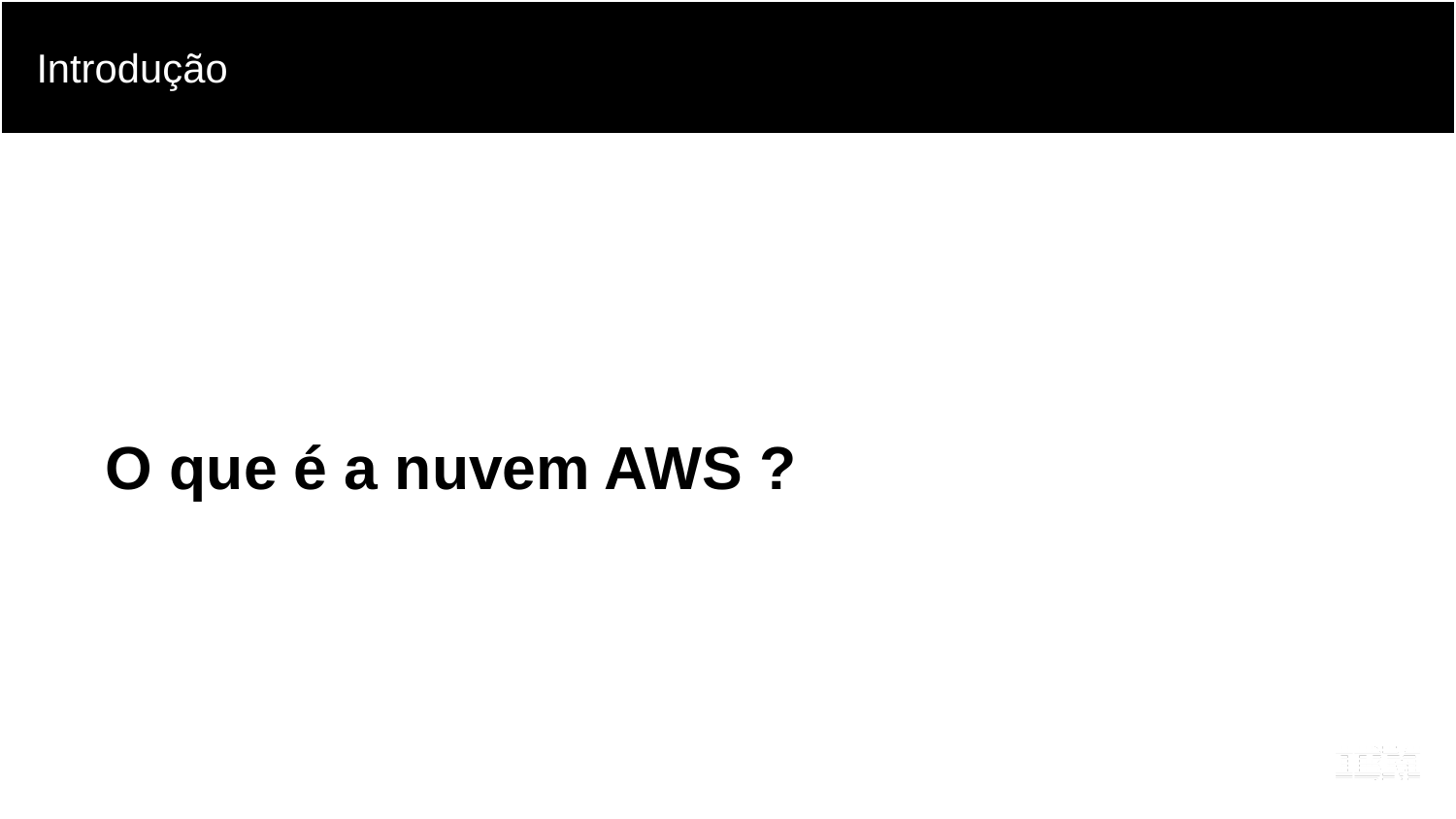

Introdução
O que é a nuvem AWS ?